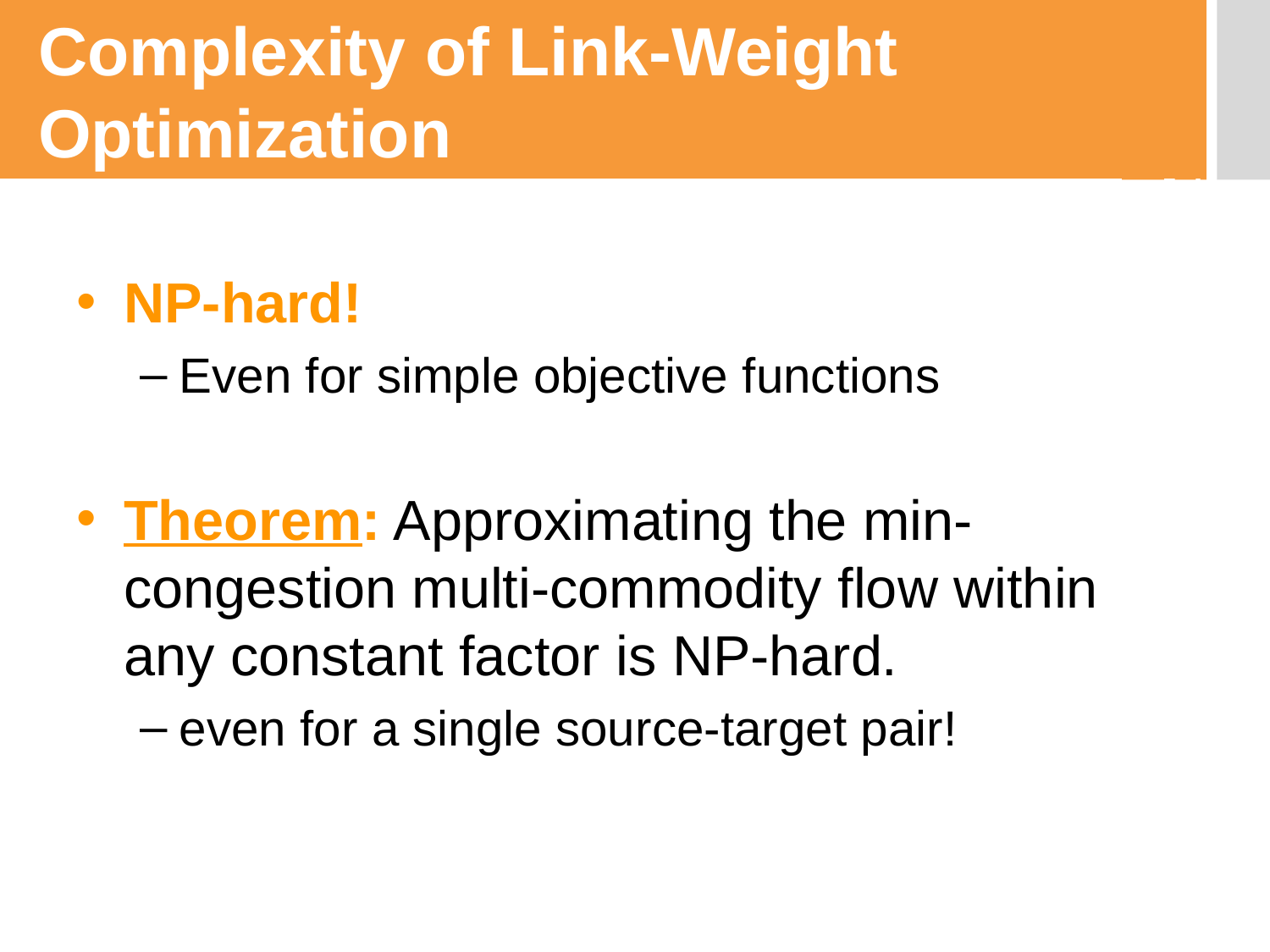

# Complexity of Link-Weight Optimization
NP-hard!
Even for simple objective functions

Theorem: Approximating the min-congestion multi-commodity flow within any constant factor is NP-hard.
even for a single source-target pair!